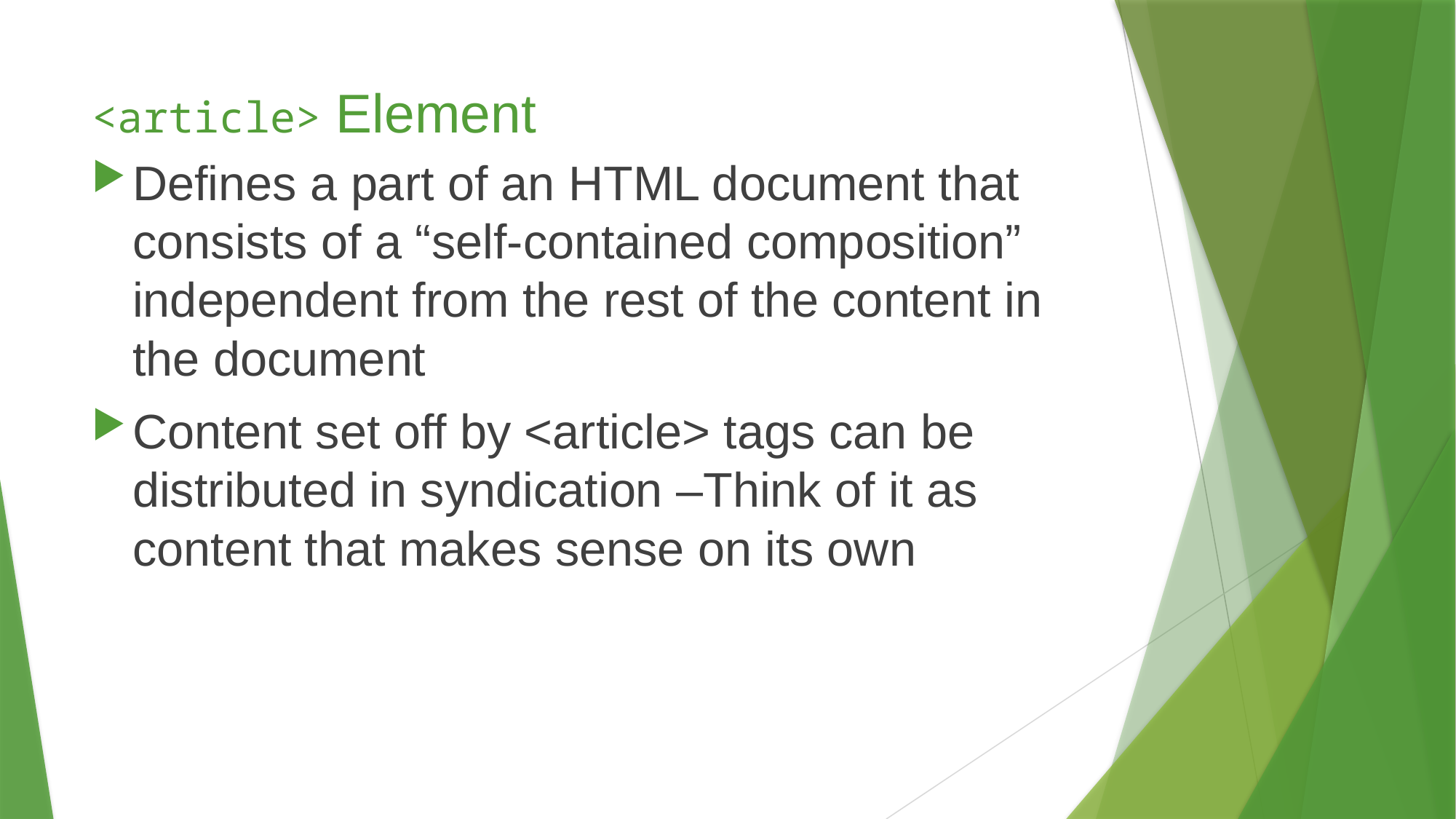

# <article> Element
Defines a part of an HTML document that consists of a “self-contained composition” independent from the rest of the content in the document
Content set off by <article> tags can be distributed in syndication –Think of it as content that makes sense on its own